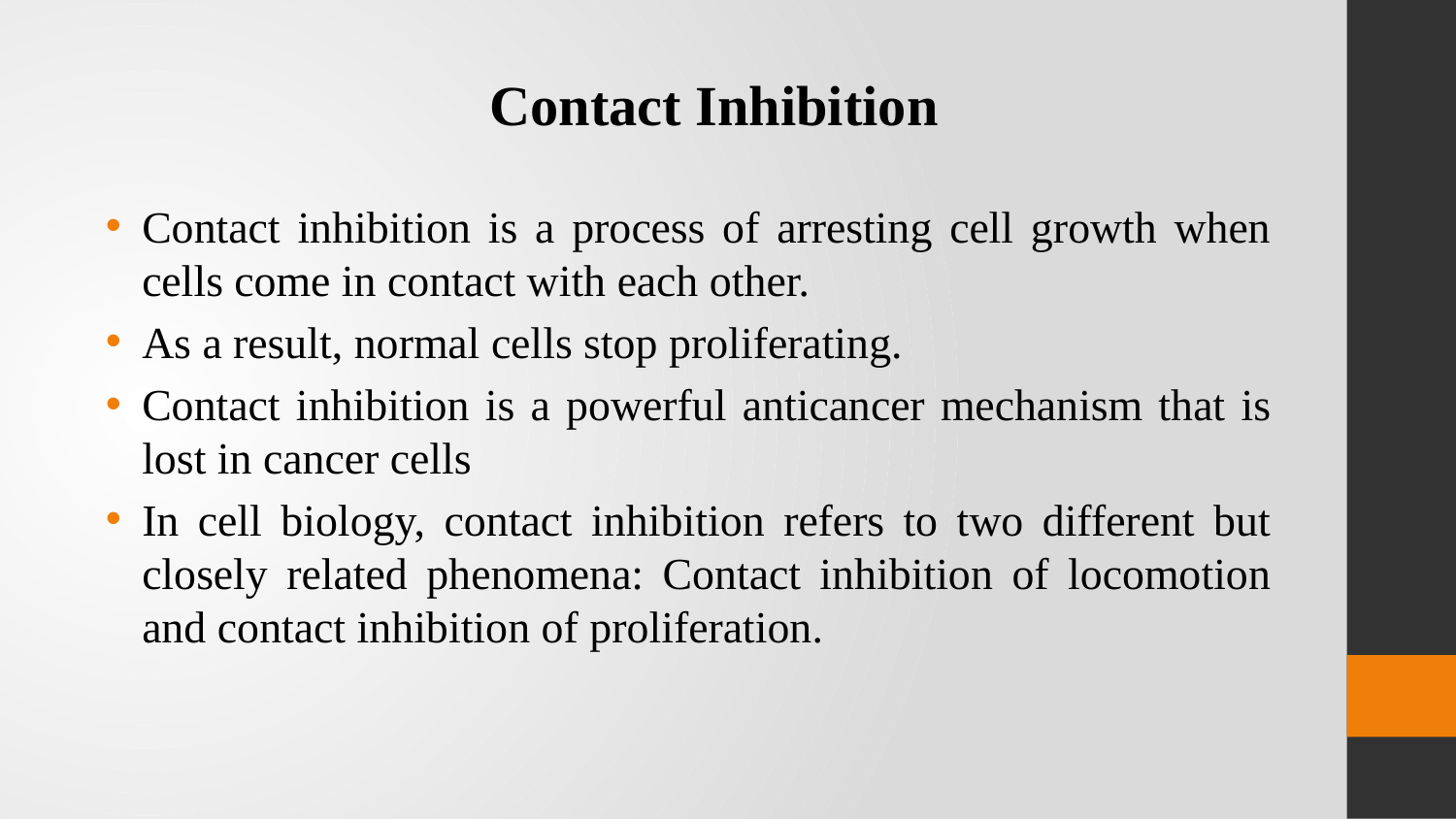

Contact Inhibition
Contact inhibition is a process of arresting cell growth when cells come in contact with each other.
As a result, normal cells stop proliferating.
Contact inhibition is a powerful anticancer mechanism that is lost in cancer cells
In cell biology, contact inhibition refers to two different but closely related phenomena: Contact inhibition of locomotion and contact inhibition of proliferation.